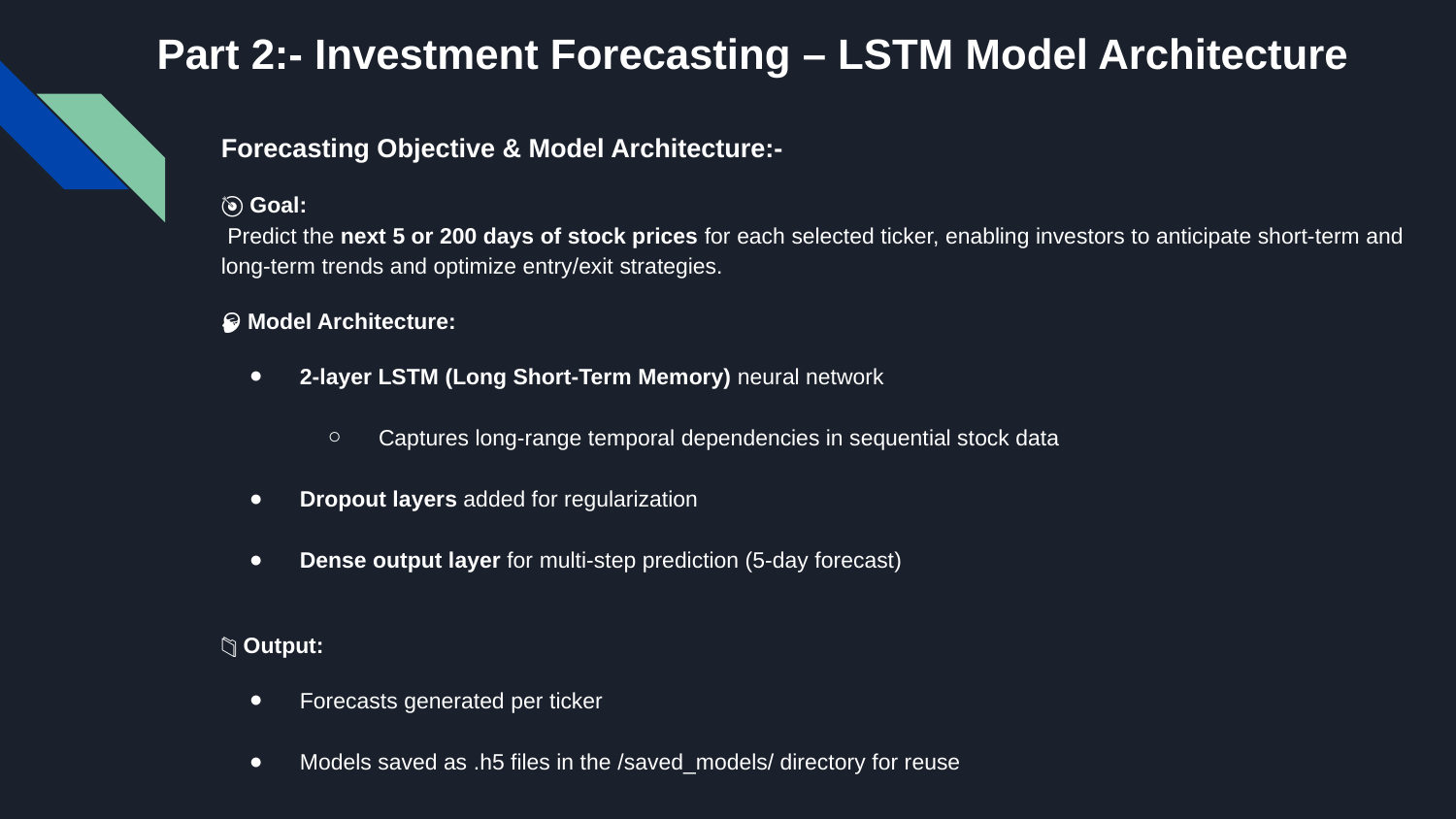

# Part 2:- Investment Forecasting – LSTM Model Architecture
Forecasting Objective & Model Architecture:-
🎯 Goal:
 Predict the next 5 or 200 days of stock prices for each selected ticker, enabling investors to anticipate short-term and long-term trends and optimize entry/exit strategies.
🧠 Model Architecture:
2-layer LSTM (Long Short-Term Memory) neural network
Captures long-range temporal dependencies in sequential stock data
Dropout layers added for regularization
Dense output layer for multi-step prediction (5-day forecast)
📁 Output:
Forecasts generated per ticker
Models saved as .h5 files in the /saved_models/ directory for reuse